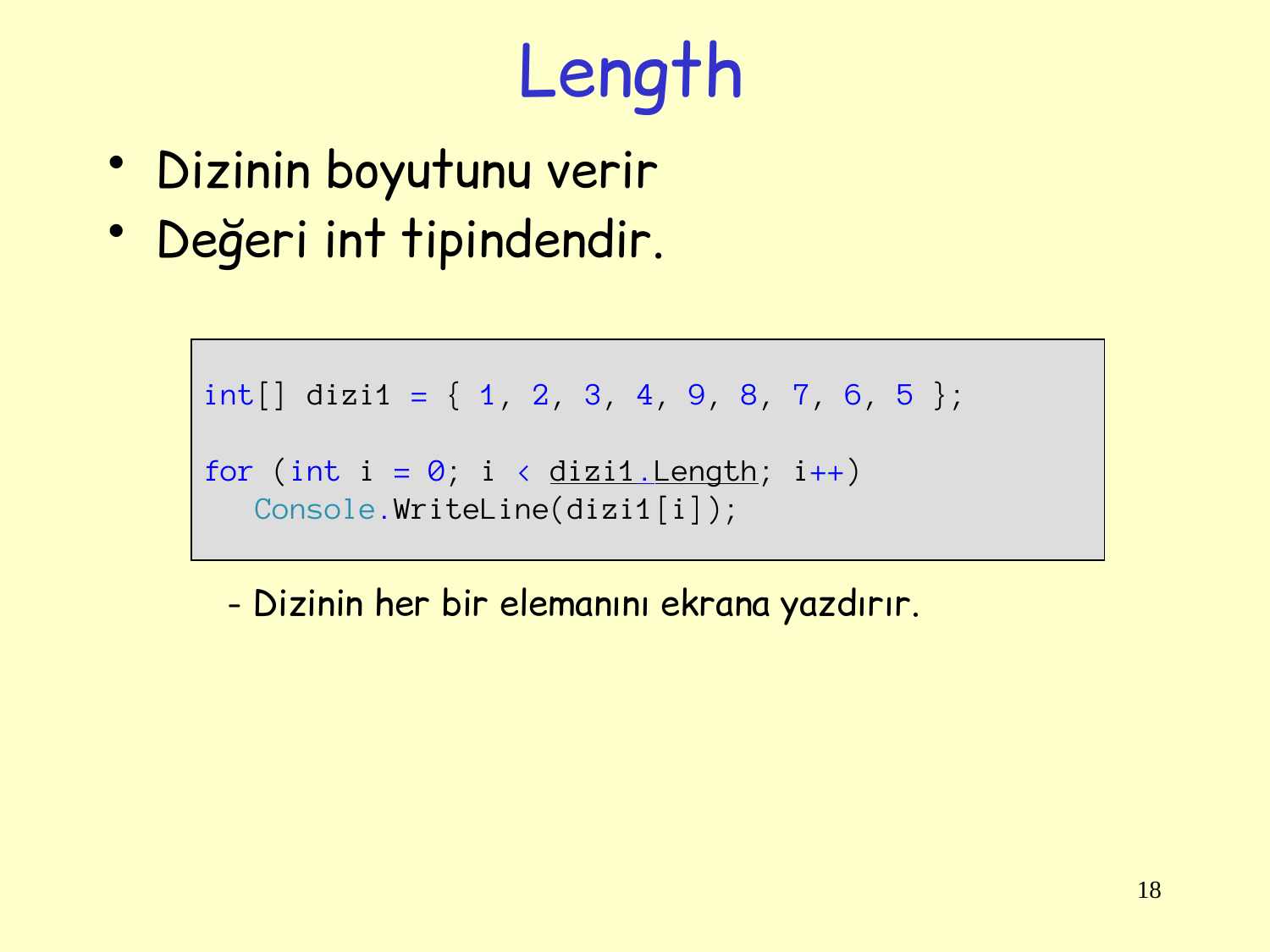

# Length
Dizinin boyutunu verir
Değeri int tipindendir.
int[] dizi1 = { 1, 2, 3, 4, 9, 8, 7, 6, 5 };

for (int i = 0; i < dizi1.Length; i++)
   Console.WriteLine(dizi1[i]);
- Dizinin her bir elemanını ekrana yazdırır.
18